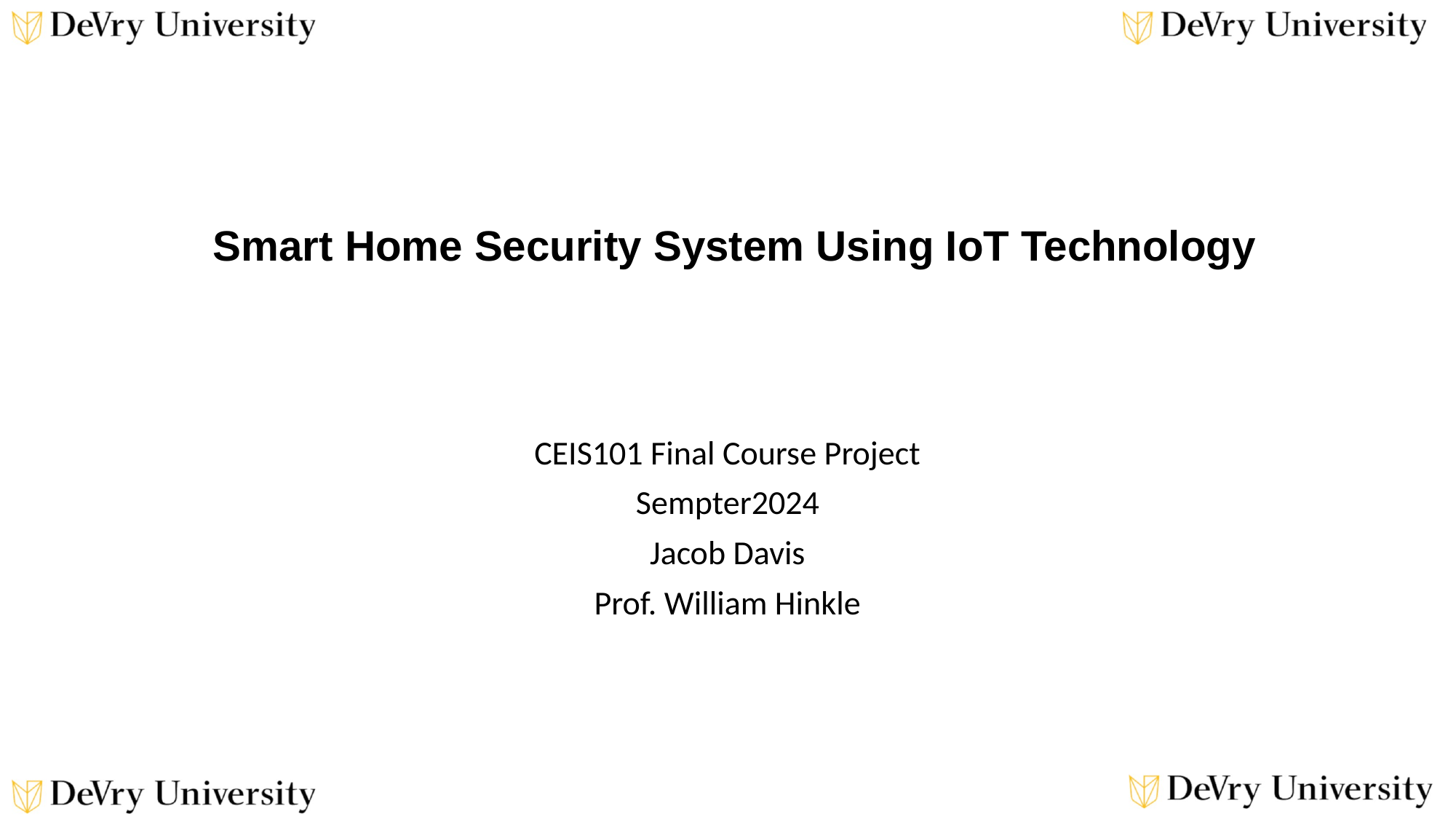

# Smart Home Security System Using IoT Technology

CEIS101 Final Course Project
Sempter2024
Jacob Davis
Prof. William Hinkle